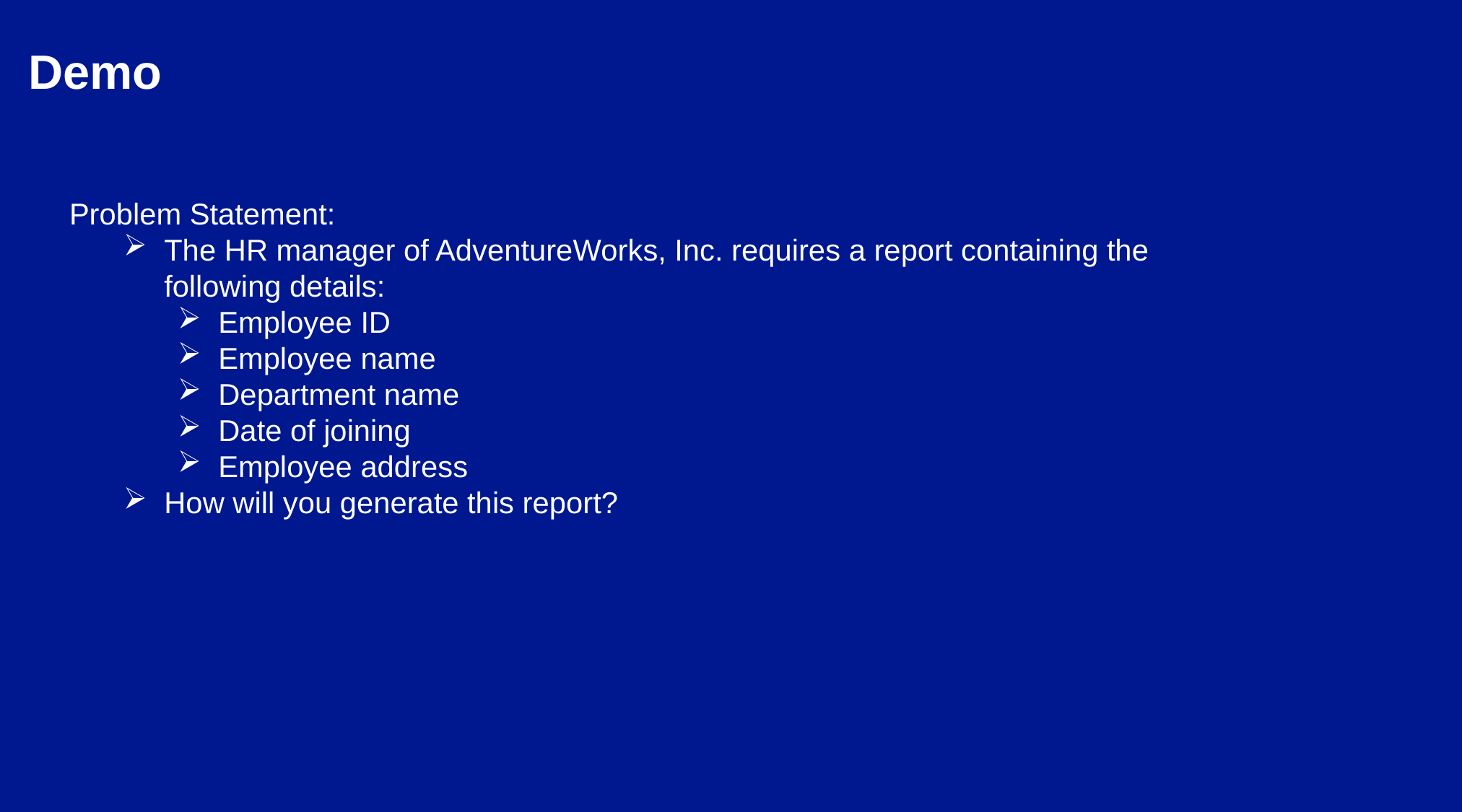

Demo
Problem Statement:
The HR manager of AdventureWorks, Inc. requires a report containing the following details:
Employee ID
Employee name
Department name
Date of joining
Employee address
How will you generate this report?